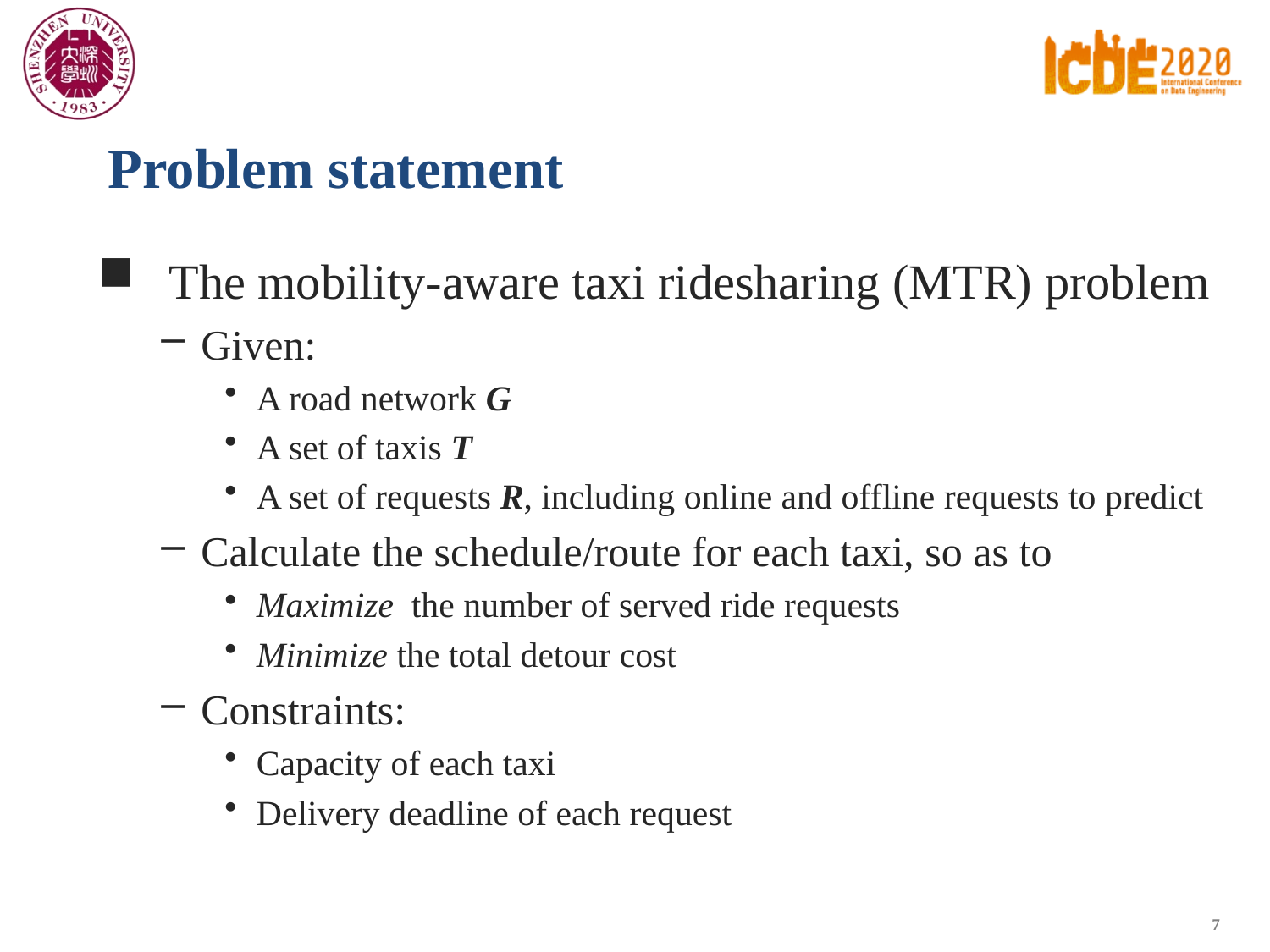

# Problem statement
The mobility-aware taxi ridesharing (MTR) problem
Given:
A road network G
A set of taxis T
A set of requests R, including online and offline requests to predict
Calculate the schedule/route for each taxi, so as to
Maximize  the number of served ride requests
Minimize the total detour cost
Constraints:
Capacity of each taxi
Delivery deadline of each request
7